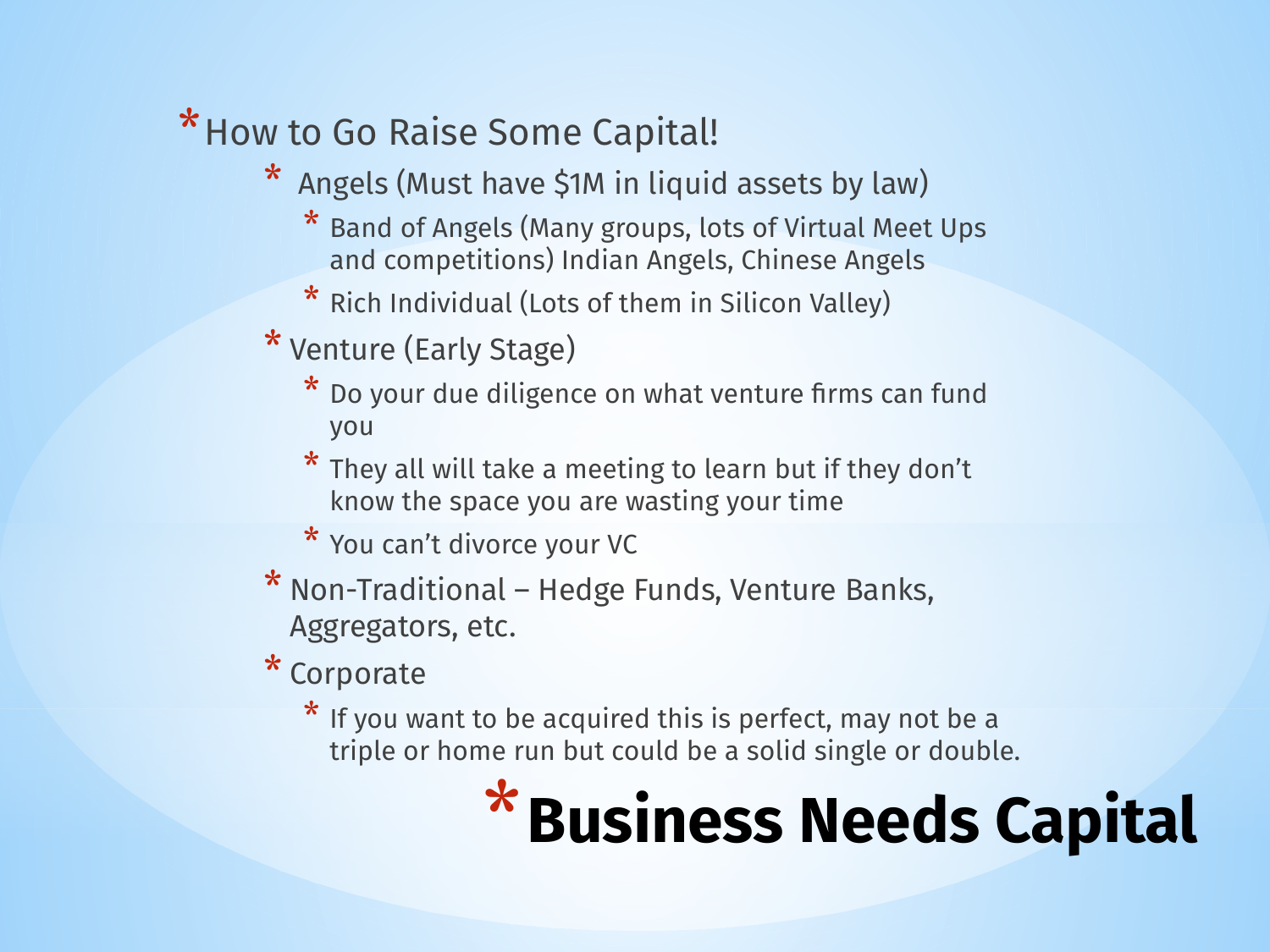

How to Go Raise Some Capital!
 Angels (Must have $1M in liquid assets by law)
Band of Angels (Many groups, lots of Virtual Meet Ups and competitions) Indian Angels, Chinese Angels
Rich Individual (Lots of them in Silicon Valley)
Venture (Early Stage)
Do your due diligence on what venture firms can fund you
They all will take a meeting to learn but if they don’t know the space you are wasting your time
You can’t divorce your VC
Non-Traditional – Hedge Funds, Venture Banks, Aggregators, etc.
Corporate
If you want to be acquired this is perfect, may not be a triple or home run but could be a solid single or double.

# Business Needs Capital